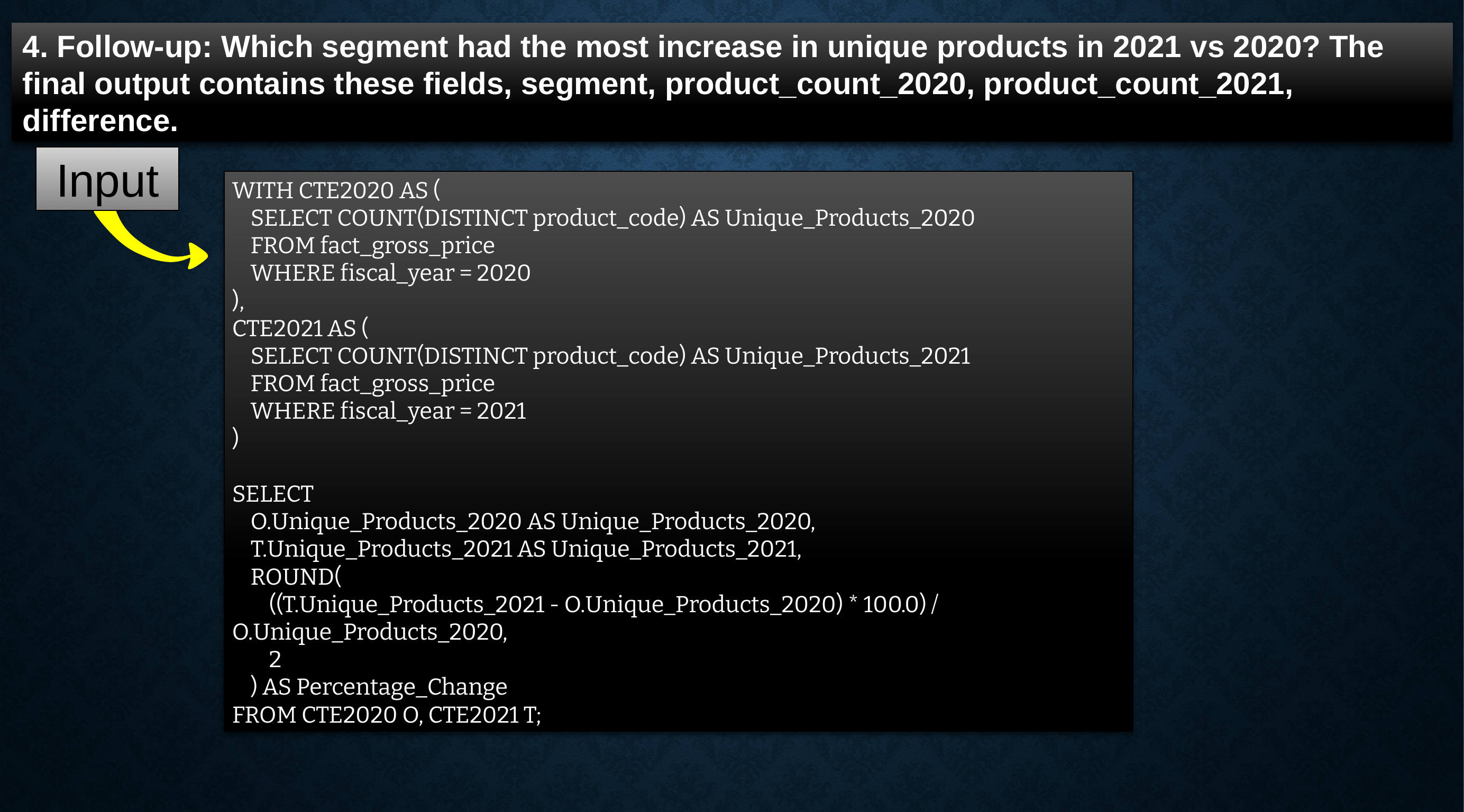

4. Follow-up: Which segment had the most increase in unique products in 2021 vs 2020? The final output contains these fields, segment, product_count_2020, product_count_2021, difference.
Input
WITH CTE2020 AS (
    SELECT COUNT(DISTINCT product_code) AS Unique_Products_2020
    FROM fact_gross_price
    WHERE fiscal_year = 2020
),
CTE2021 AS (
    SELECT COUNT(DISTINCT product_code) AS Unique_Products_2021
    FROM fact_gross_price
    WHERE fiscal_year = 2021
)

SELECT
    O.Unique_Products_2020 AS Unique_Products_2020,
    T.Unique_Products_2021 AS Unique_Products_2021,
    ROUND(
        ((T.Unique_Products_2021 - O.Unique_Products_2020) * 100.0) / O.Unique_Products_2020,
        2
    ) AS Percentage_Change
FROM CTE2020 O, CTE2021 T;